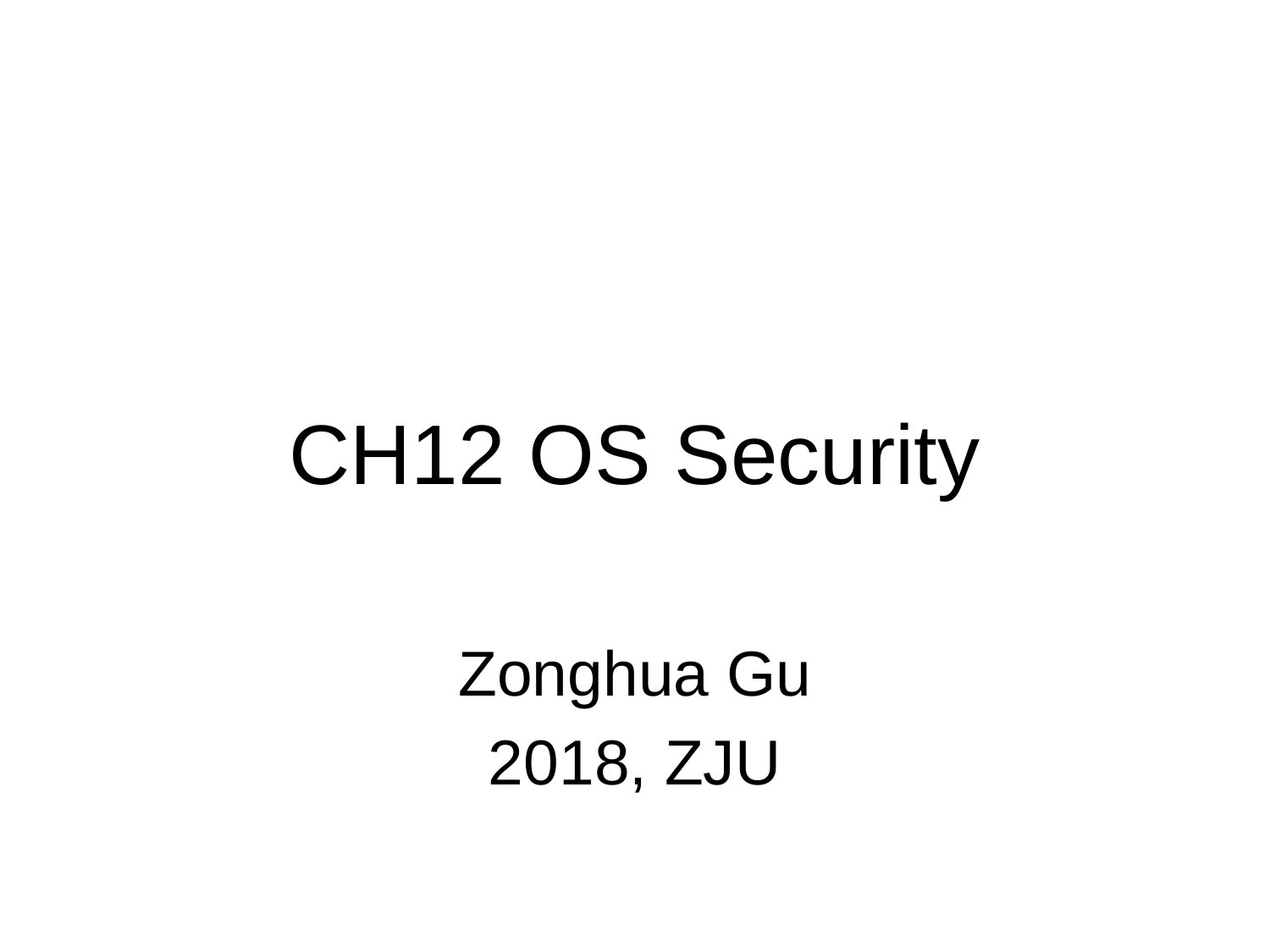

# CH12 OS Security
Zonghua Gu
2018, ZJU